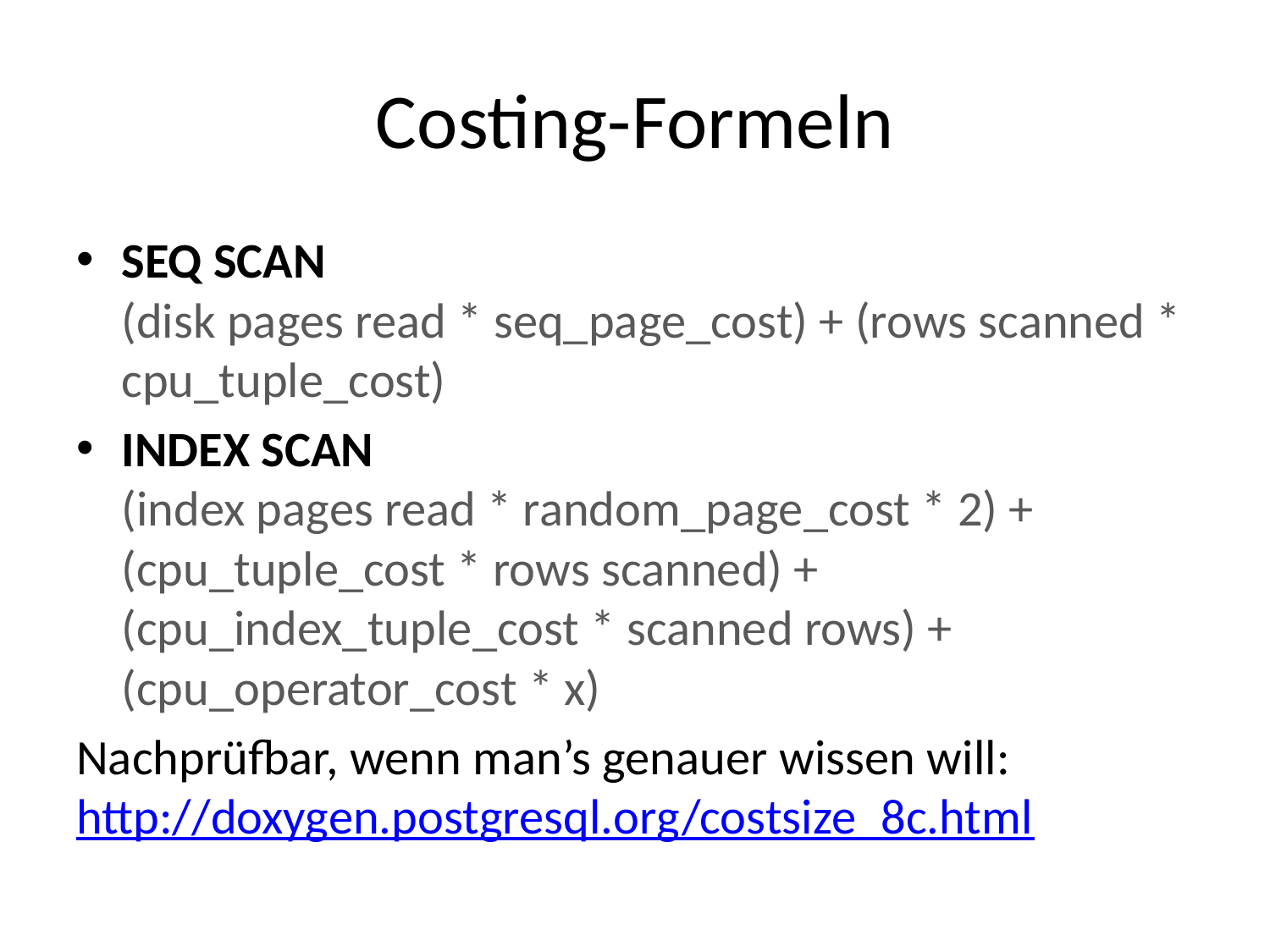

# Costing-Formeln
SEQ SCAN
(disk pages read * seq_page_cost) + (rows scanned * cpu_tuple_cost)
INDEX SCAN
(index pages read * random_page_cost * 2) + (cpu_tuple_cost * rows scanned) + (cpu_index_tuple_cost * scanned rows) + (cpu_operator_cost * x)
Nachprüfbar, wenn man’s genauer wissen will: http://doxygen.postgresql.org/costsize_8c.html